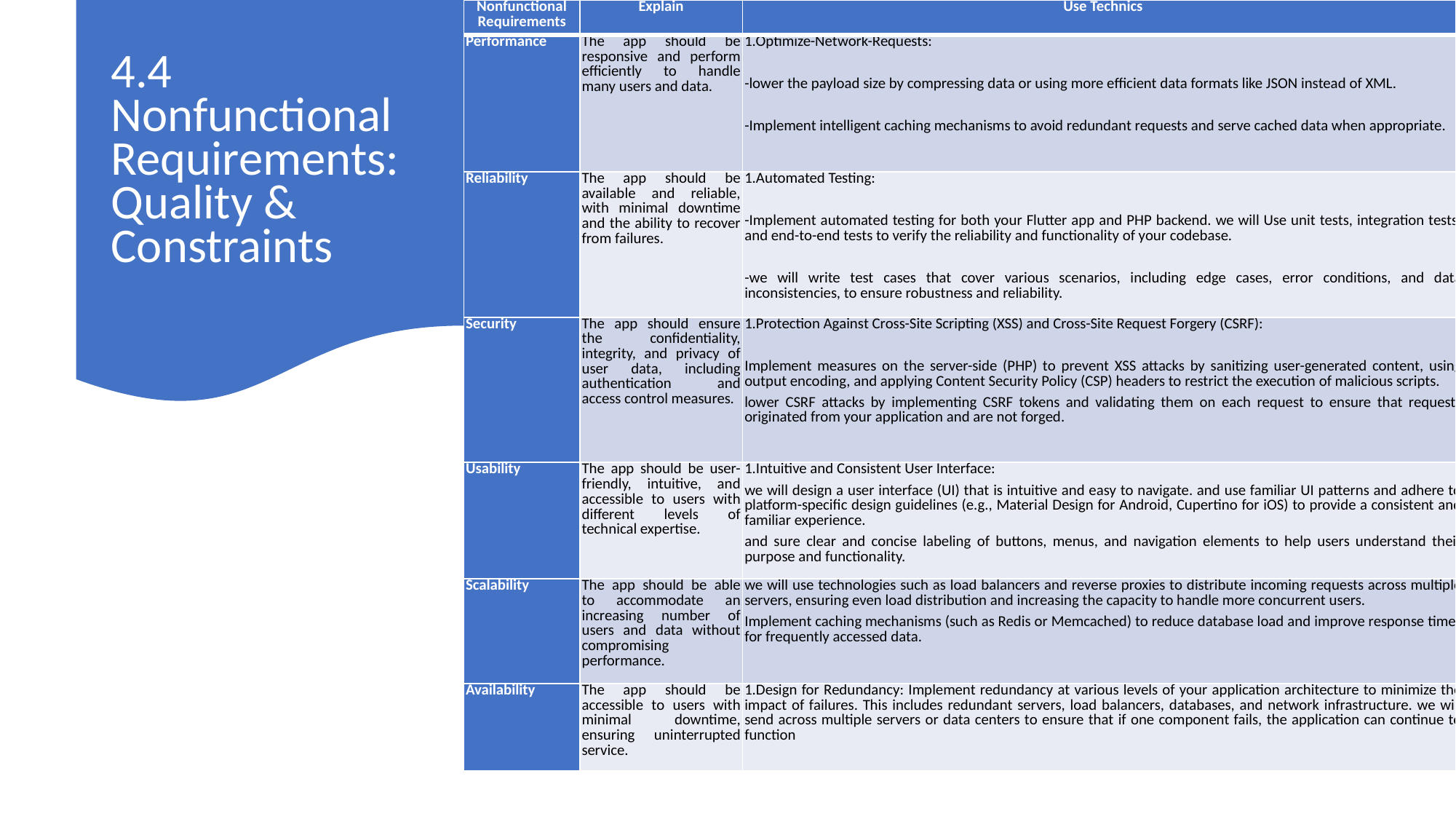

| Nonfunctional Requirements | Explain | Use Technics |
| --- | --- | --- |
| Performance | The app should be responsive and perform efficiently to handle many users and data. | 1.Optimize-Network-Requests:   -lower the payload size by compressing data or using more efficient data formats like JSON instead of XML.   -Implement intelligent caching mechanisms to avoid redundant requests and serve cached data when appropriate. |
| Reliability | The app should be available and reliable, with minimal downtime and the ability to recover from failures. | 1.Automated Testing:   -Implement automated testing for both your Flutter app and PHP backend. we will Use unit tests, integration tests, and end-to-end tests to verify the reliability and functionality of your codebase.   -we will write test cases that cover various scenarios, including edge cases, error conditions, and data inconsistencies, to ensure robustness and reliability. |
| Security | The app should ensure the confidentiality, integrity, and privacy of user data, including authentication and access control measures. | 1.Protection Against Cross-Site Scripting (XSS) and Cross-Site Request Forgery (CSRF):   Implement measures on the server-side (PHP) to prevent XSS attacks by sanitizing user-generated content, using output encoding, and applying Content Security Policy (CSP) headers to restrict the execution of malicious scripts. lower CSRF attacks by implementing CSRF tokens and validating them on each request to ensure that requests originated from your application and are not forged. |
| Usability | The app should be user-friendly, intuitive, and accessible to users with different levels of technical expertise. | 1.Intuitive and Consistent User Interface: we will design a user interface (UI) that is intuitive and easy to navigate. and use familiar UI patterns and adhere to platform-specific design guidelines (e.g., Material Design for Android, Cupertino for iOS) to provide a consistent and familiar experience. and sure clear and concise labeling of buttons, menus, and navigation elements to help users understand their purpose and functionality. |
| Scalability | The app should be able to accommodate an increasing number of users and data without compromising performance. | we will use technologies such as load balancers and reverse proxies to distribute incoming requests across multiple servers, ensuring even load distribution and increasing the capacity to handle more concurrent users. Implement caching mechanisms (such as Redis or Memcached) to reduce database load and improve response times for frequently accessed data. |
| Availability | The app should be accessible to users with minimal downtime, ensuring uninterrupted service. | 1.Design for Redundancy: Implement redundancy at various levels of your application architecture to minimize the impact of failures. This includes redundant servers, load balancers, databases, and network infrastructure. we will send across multiple servers or data centers to ensure that if one component fails, the application can continue to function |
# 4.4 Nonfunctional Requirements: Quality & Constraints